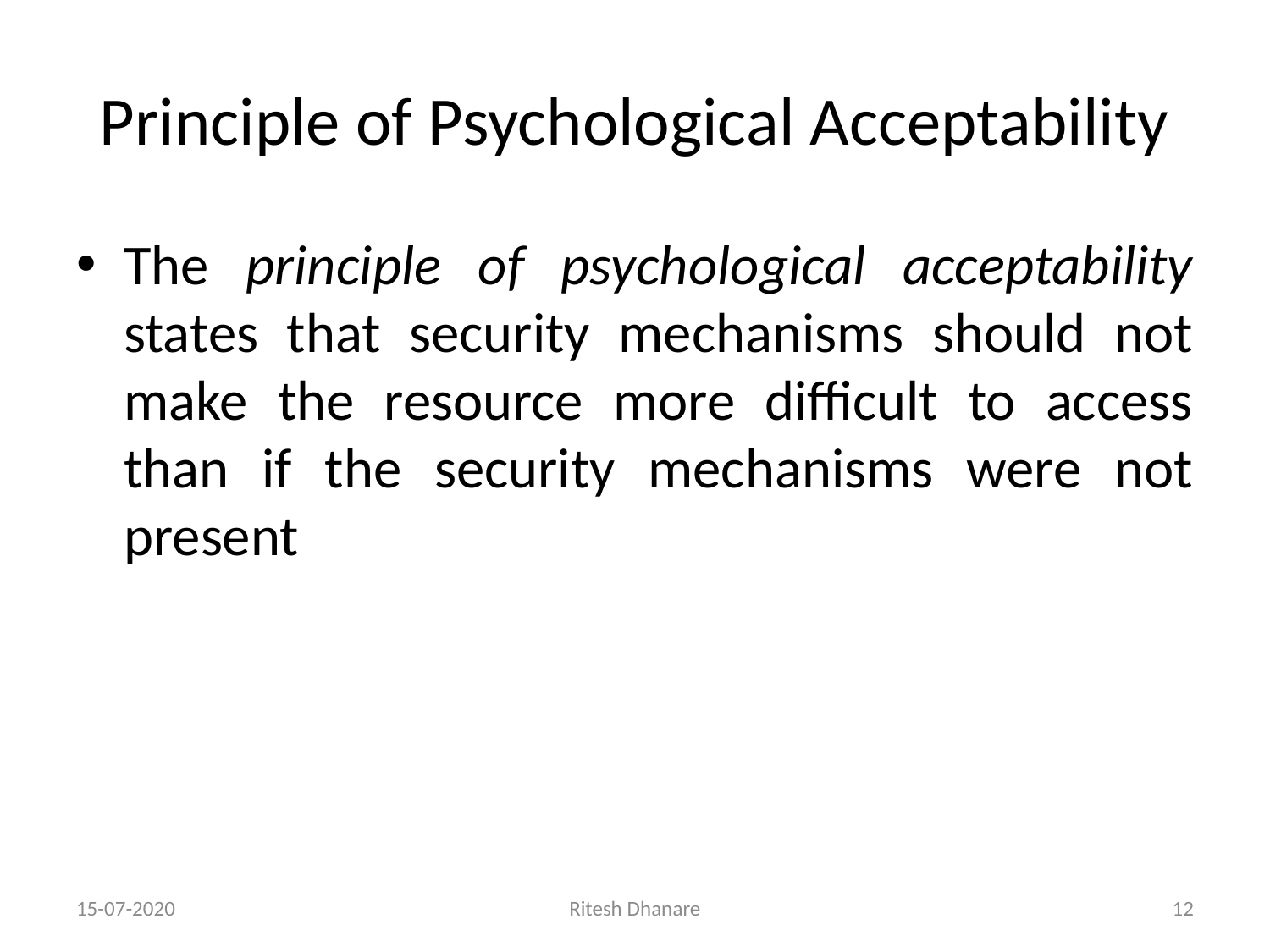

# Principle of Psychological Acceptability
The principle of psychological acceptability states that security mechanisms should not make the resource more difficult to access than if the security mechanisms were not present
15-07-2020
Ritesh Dhanare
12